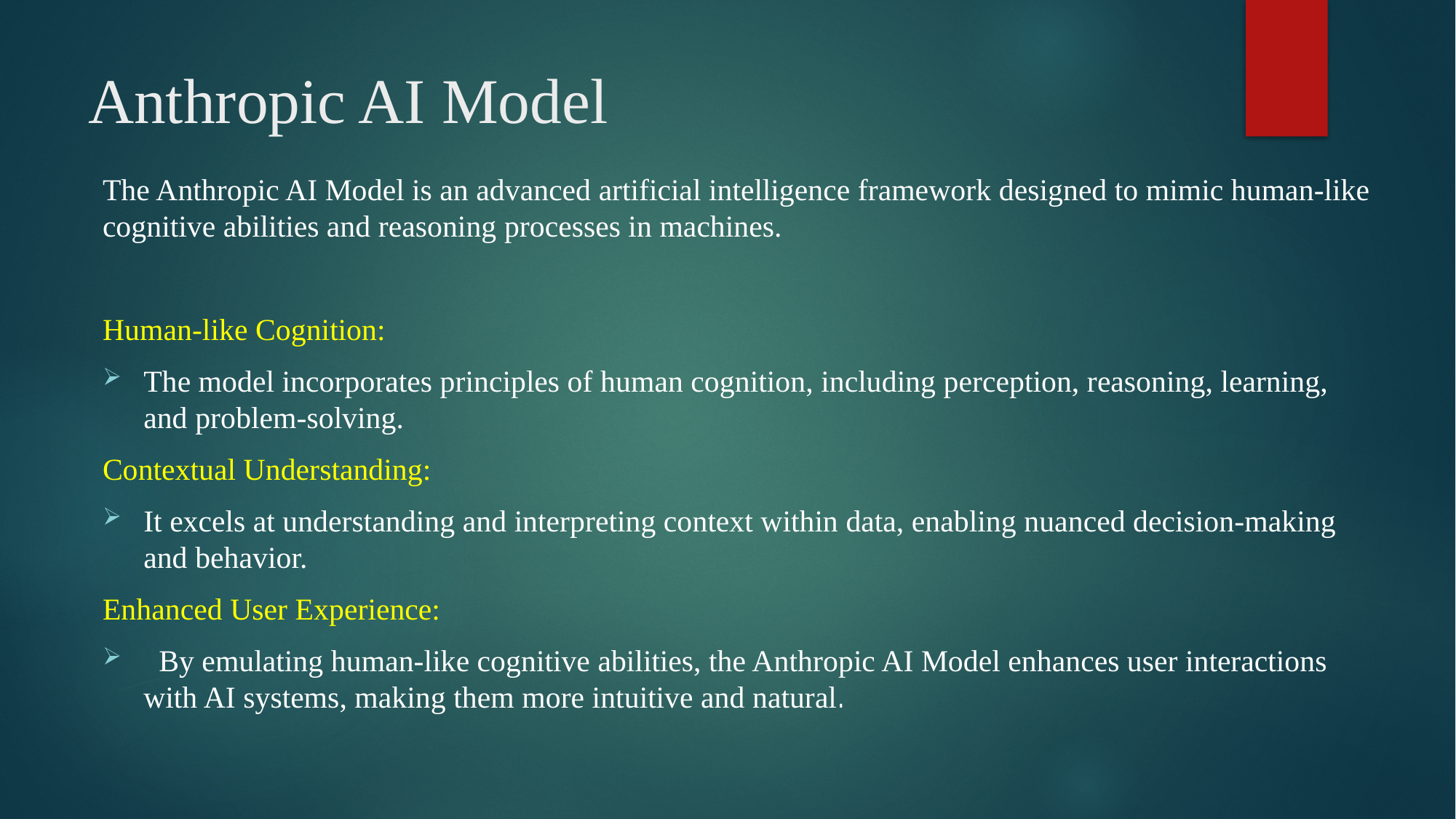

# Anthropic AI Model
The Anthropic AI Model is an advanced artificial intelligence framework designed to mimic human-like cognitive abilities and reasoning processes in machines.

Human-like Cognition:
The model incorporates principles of human cognition, including perception, reasoning, learning, and problem-solving.
Contextual Understanding:
It excels at understanding and interpreting context within data, enabling nuanced decision-making and behavior.
Enhanced User Experience:
  By emulating human-like cognitive abilities, the Anthropic AI Model enhances user interactions with AI systems, making them more intuitive and natural.